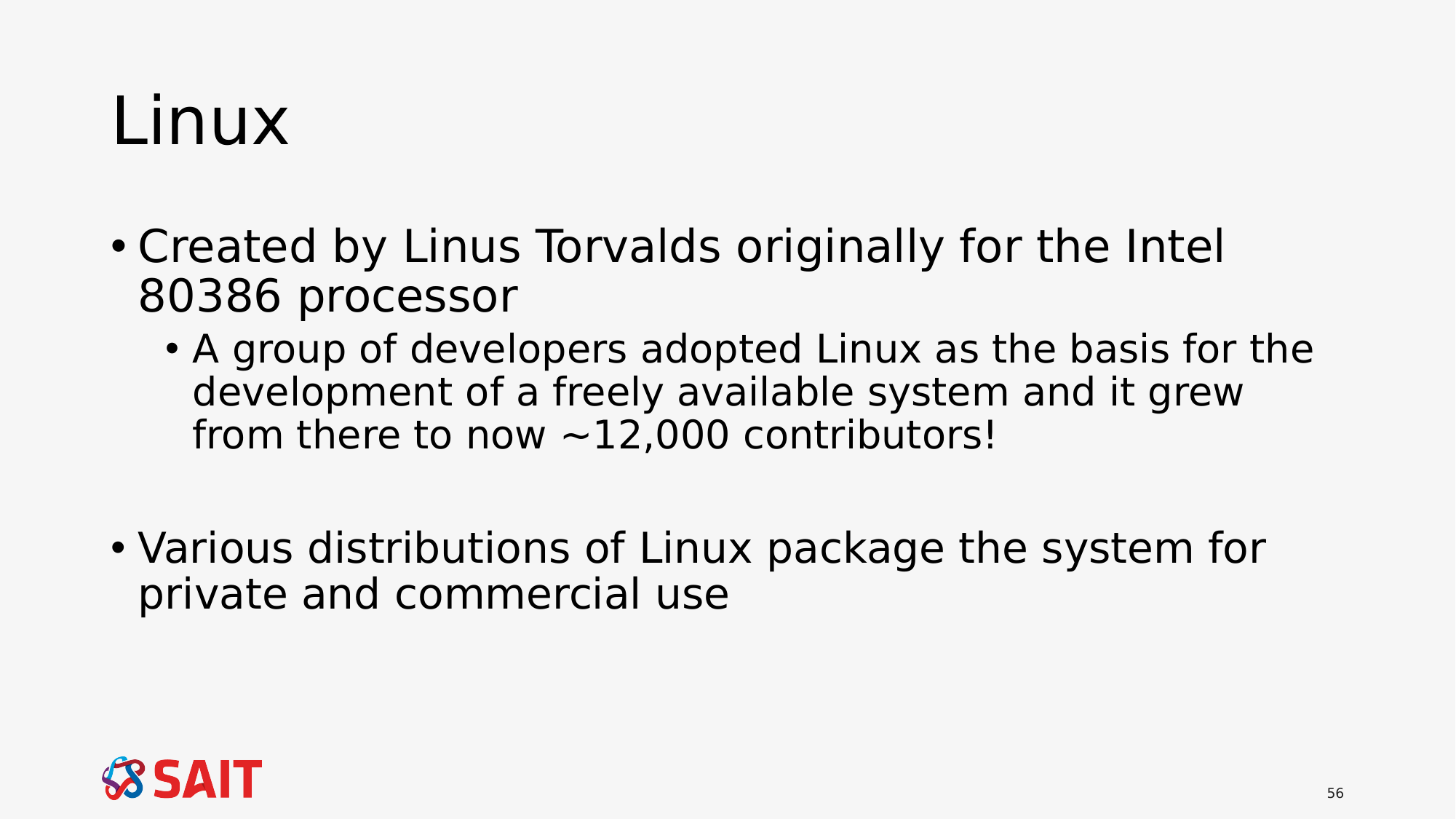

# Linux
Created by Linus Torvalds originally for the Intel 80386 processor
A group of developers adopted Linux as the basis for the development of a freely available system and it grew from there to now ~12,000 contributors!

Various distributions of Linux package the system for private and commercial use

56